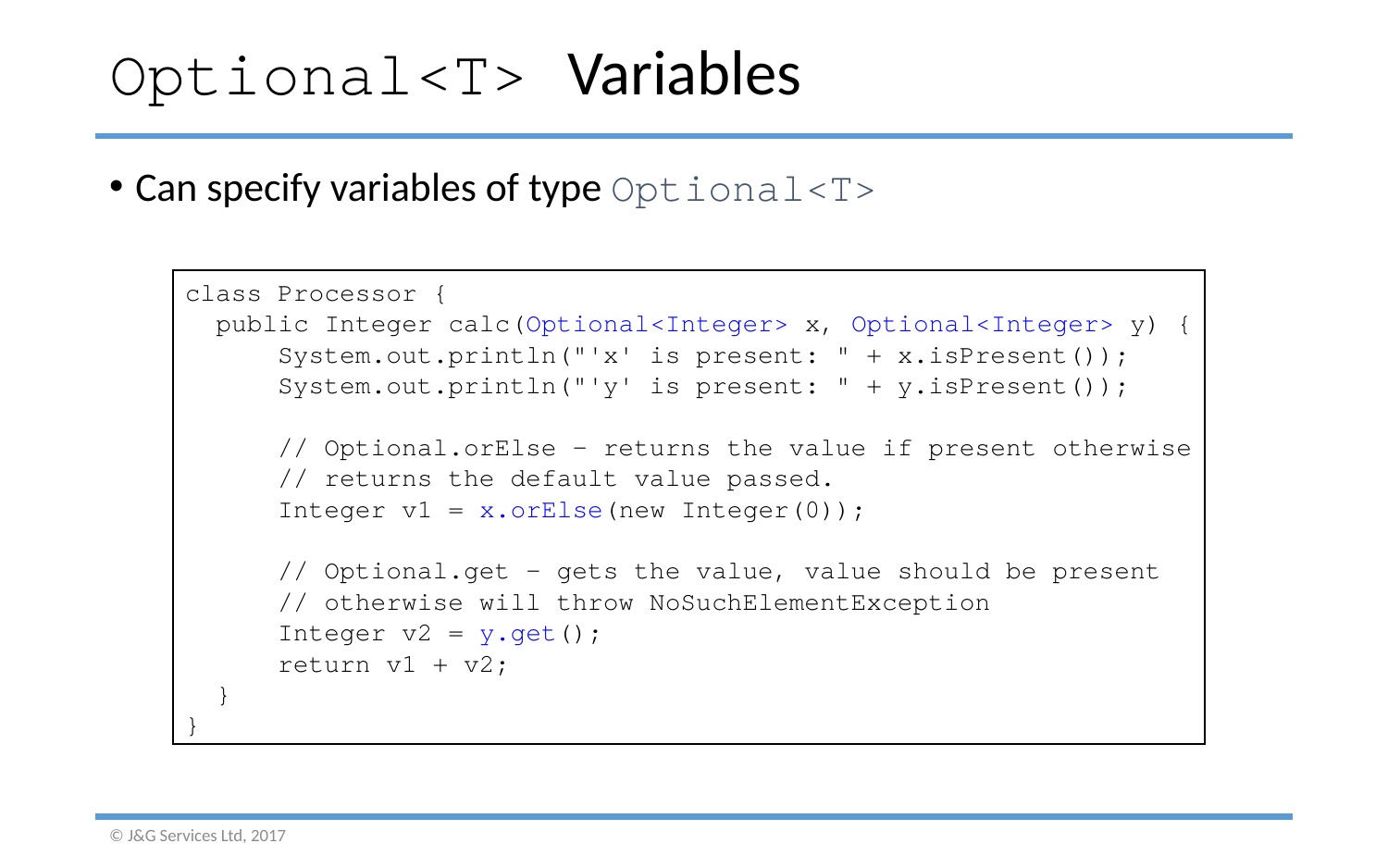

# Optional<T> Variables
Can specify variables of type Optional<T>
class Processor {
  public Integer calc(Optional<Integer> x, Optional<Integer> y) {
      System.out.println("'x' is present: " + x.isPresent());
      System.out.println("'y' is present: " + y.isPresent());

      // Optional.orElse - returns the value if present otherwise
      // returns the default value passed.
      Integer v1 = x.orElse(new Integer(0));

      // Optional.get - gets the value, value should be present
      // otherwise will throw NoSuchElementException
      Integer v2 = y.get();
      return v1 + v2;
  }
}